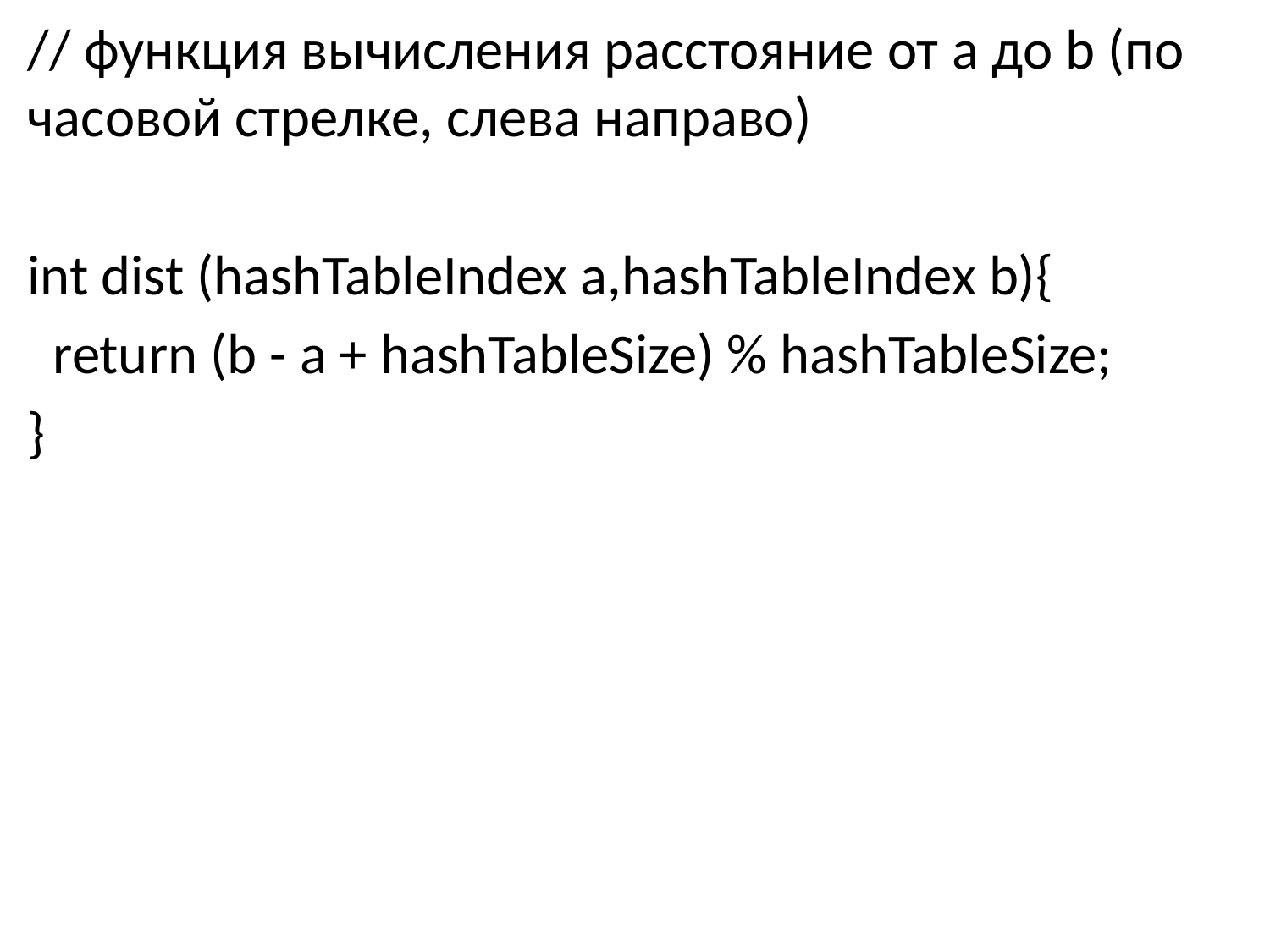

// функция вычисления расстояние от a до b (по часовой стрелке, слева направо)

int dist (hashTableIndex a,hashTableIndex b){
  return (b - a + hashTableSize) % hashTableSize;
}